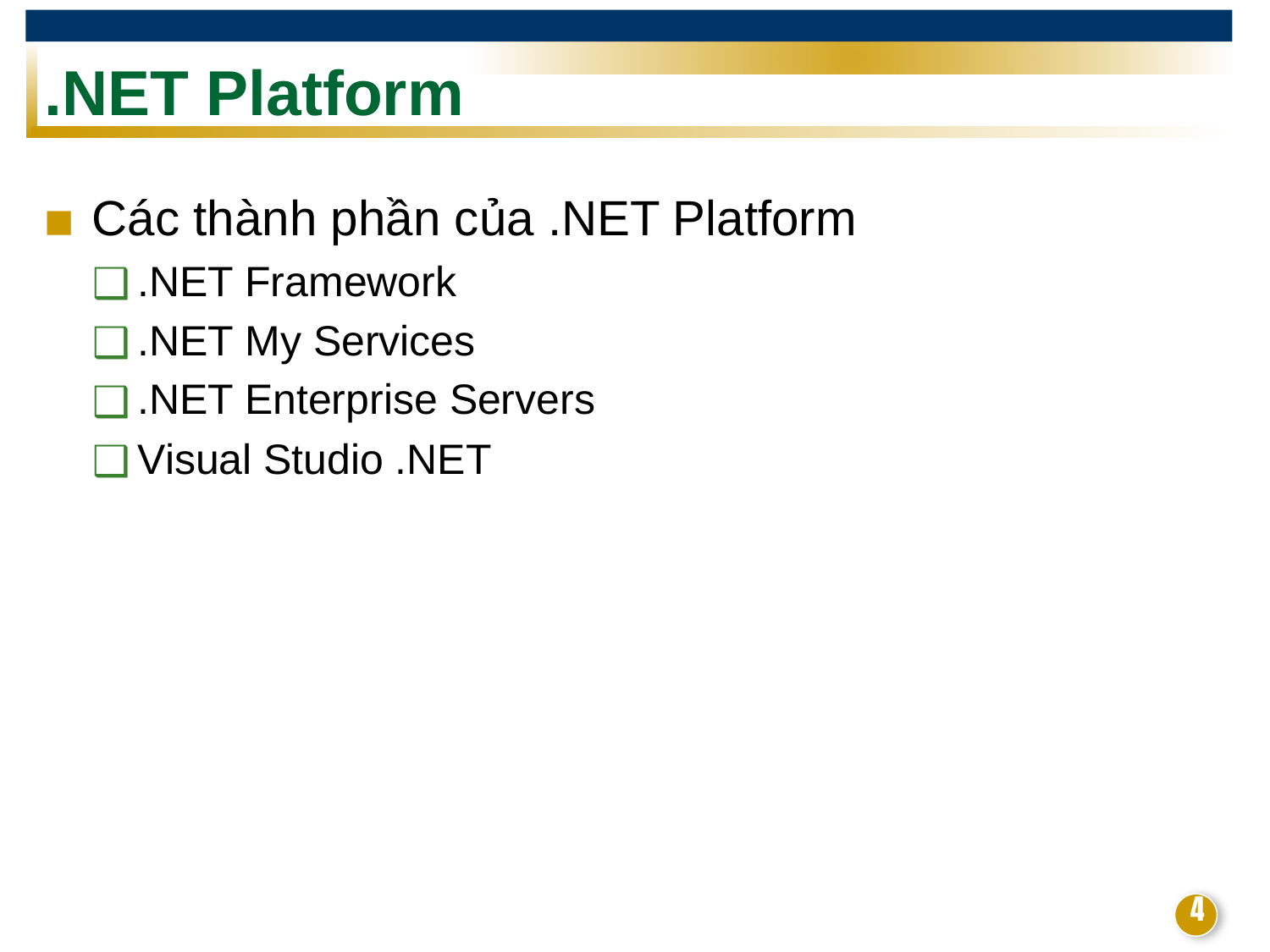

# .NET Platform
Các thành phần của .NET Platform
.NET Framework
.NET My Services
.NET Enterprise Servers
Visual Studio .NET
4